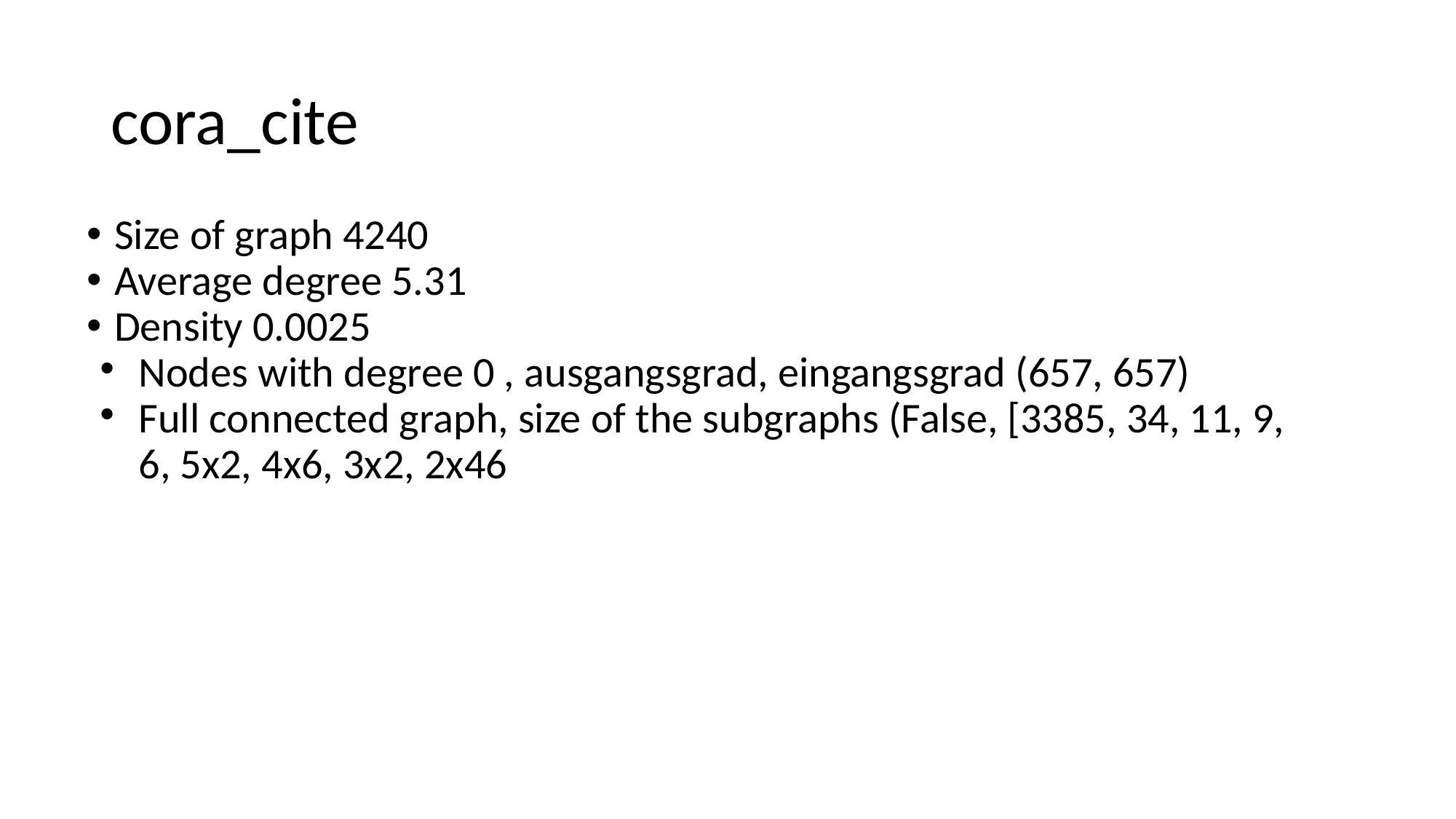

cora_cite
Size of graph 4240
Average degree 5.31
Density 0.0025
Nodes with degree 0 , ausgangsgrad, eingangsgrad (657, 657)
Full connected graph, size of the subgraphs (False, [3385, 34, 11, 9, 6, 5x2, 4x6, 3x2, 2x46